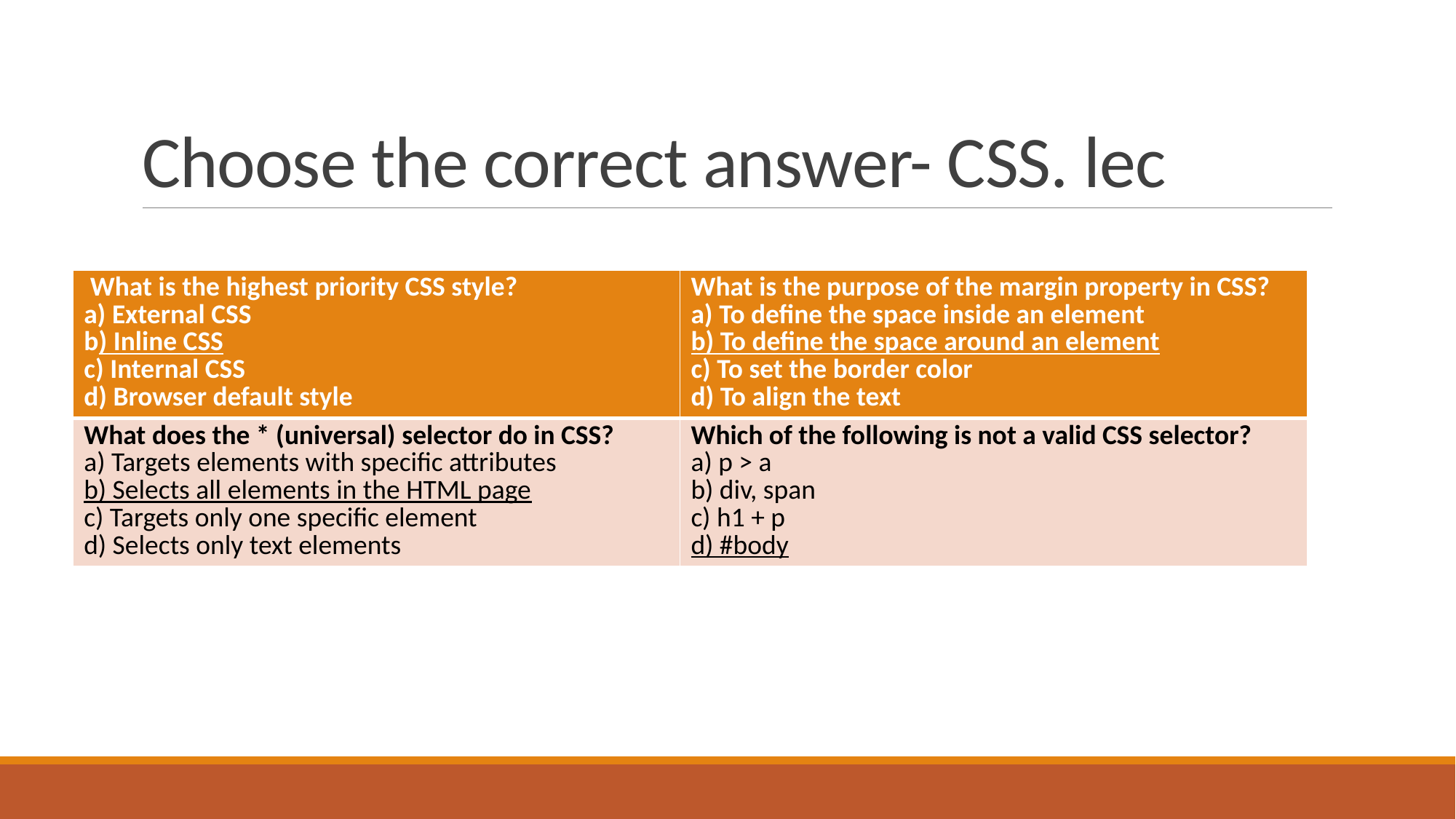

# Choose the correct answer- CSS. lec
| What is the highest priority CSS style? a) External CSS b) Inline CSS c) Internal CSS d) Browser default style | What is the purpose of the margin property in CSS? a) To define the space inside an element b) To define the space around an element c) To set the border color d) To align the text |
| --- | --- |
| What does the \* (universal) selector do in CSS? a) Targets elements with specific attributes b) Selects all elements in the HTML page c) Targets only one specific element d) Selects only text elements | Which of the following is not a valid CSS selector? a) p > a b) div, span c) h1 + p d) #body |